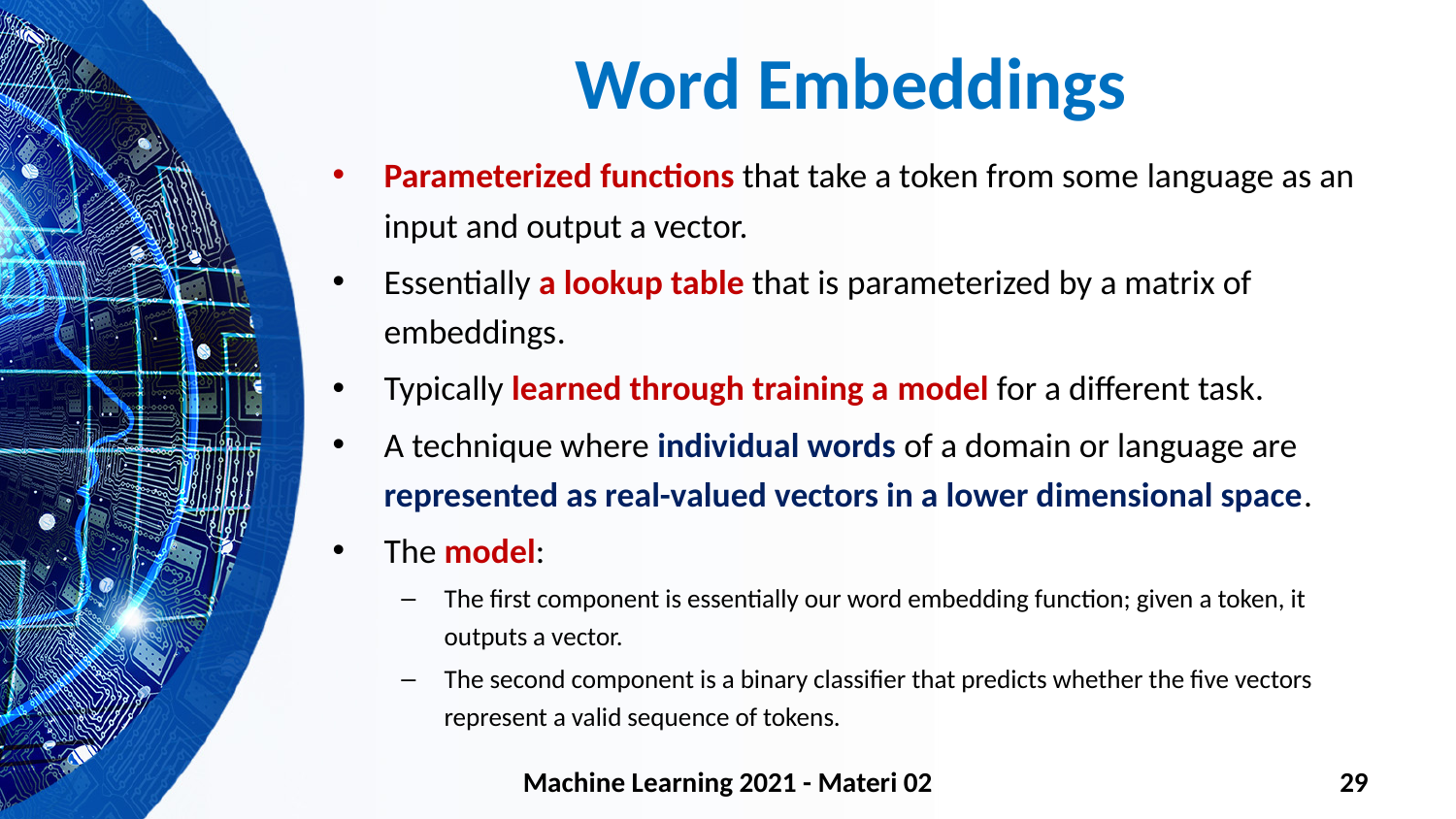

# Word Embeddings
Parameterized functions that take a token from some language as an input and output a vector.
Essentially a lookup table that is parameterized by a matrix of embeddings.
Typically learned through training a model for a different task.
A technique where individual words of a domain or language are represented as real-valued vectors in a lower dimensional space.
The model:
The first component is essentially our word embedding function; given a token, it outputs a vector.
The second component is a binary classifier that predicts whether the five vectors represent a valid sequence of tokens.
Machine Learning 2021 - Materi 02
29